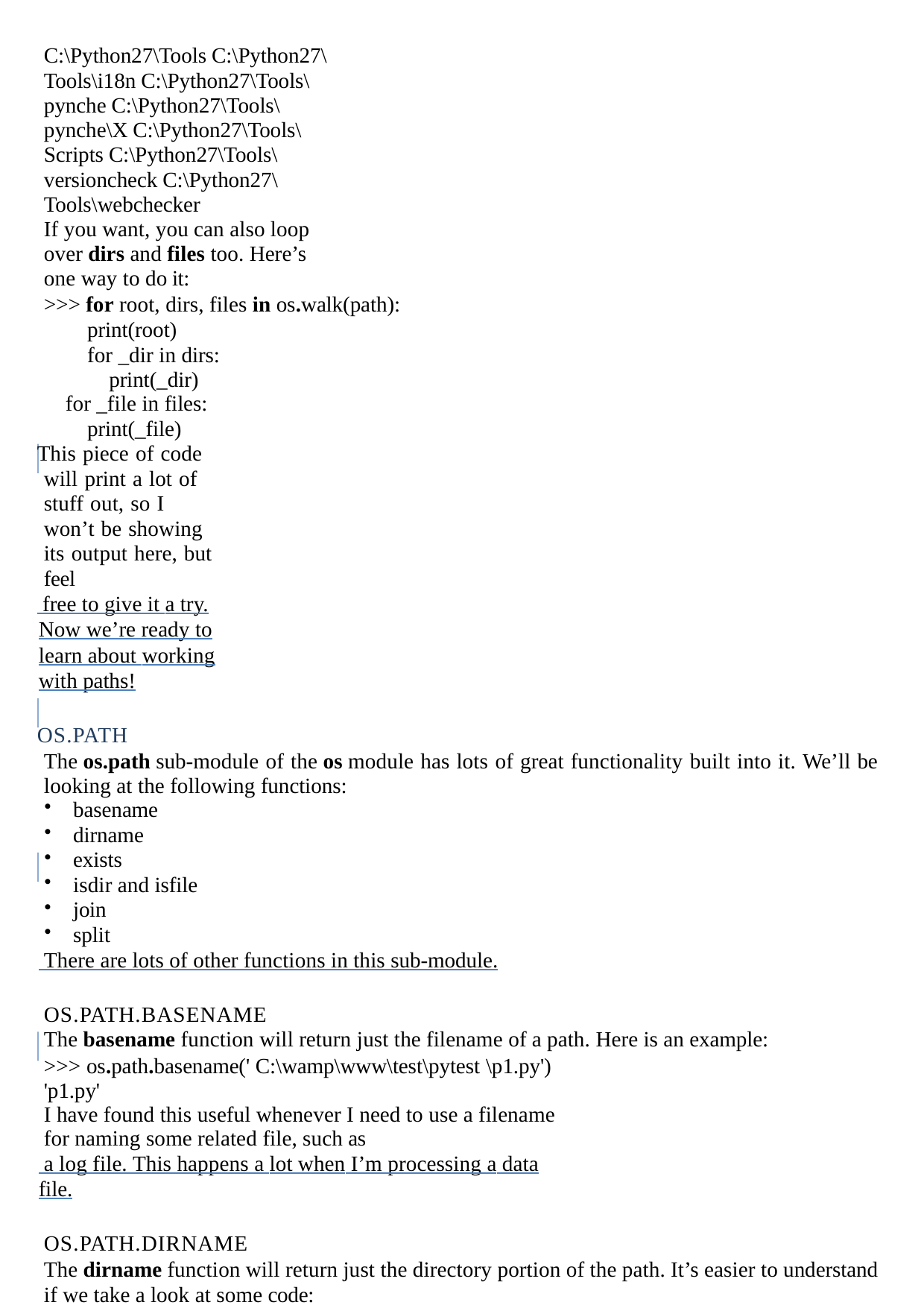

C:\Python27\Tools C:\Python27\Tools\i18n C:\Python27\Tools\pynche C:\Python27\Tools\pynche\X C:\Python27\Tools\Scripts C:\Python27\Tools\versioncheck C:\Python27\Tools\webchecker
If you want, you can also loop over dirs and files too. Here’s one way to do it:
>>> for root, dirs, files in os.walk(path): print(root)
for _dir in dirs: print(_dir)
for _file in files:
print(_file)
This piece of code will print a lot of stuff out, so I won’t be showing its output here, but feel
 free to give it a try. Now we’re ready to learn about working with paths!
OS.PATH
The os.path sub-module of the os module has lots of great functionality built into it. We’ll be looking at the following functions:
basename
dirname
exists
isdir and isfile
join
split
 There are lots of other functions in this sub-module.
OS.PATH.BASENAME
The basename function will return just the filename of a path. Here is an example:
>>> os.path.basename(' C:\wamp\www\test\pytest \p1.py') 'p1.py'
I have found this useful whenever I need to use a filename for naming some related file, such as
 a log file. This happens a lot when I’m processing a data file.
OS.PATH.DIRNAME
The dirname function will return just the directory portion of the path. It’s easier to understand if we take a look at some code:
>>> os.path.dirname(' C:\wamp\www\test\pytest\p1.py') ' C:\wamp\www\test\pytest '
In this example, we just get the directory path back. This is also useful when you want to store
 other files next to the file you’re processing, like the aforementioned log file.
OS.PATH.EXISTS
The exists function will tell you if a path exists or not. All you have to do is pass it a path. Let’s take a look:
>>> os.path.exists(' C:\wamp\www\test\pytest\p1.py') True
>>> os.path.exists(' C:\wamp\www\test\pytest\fake.py')
False